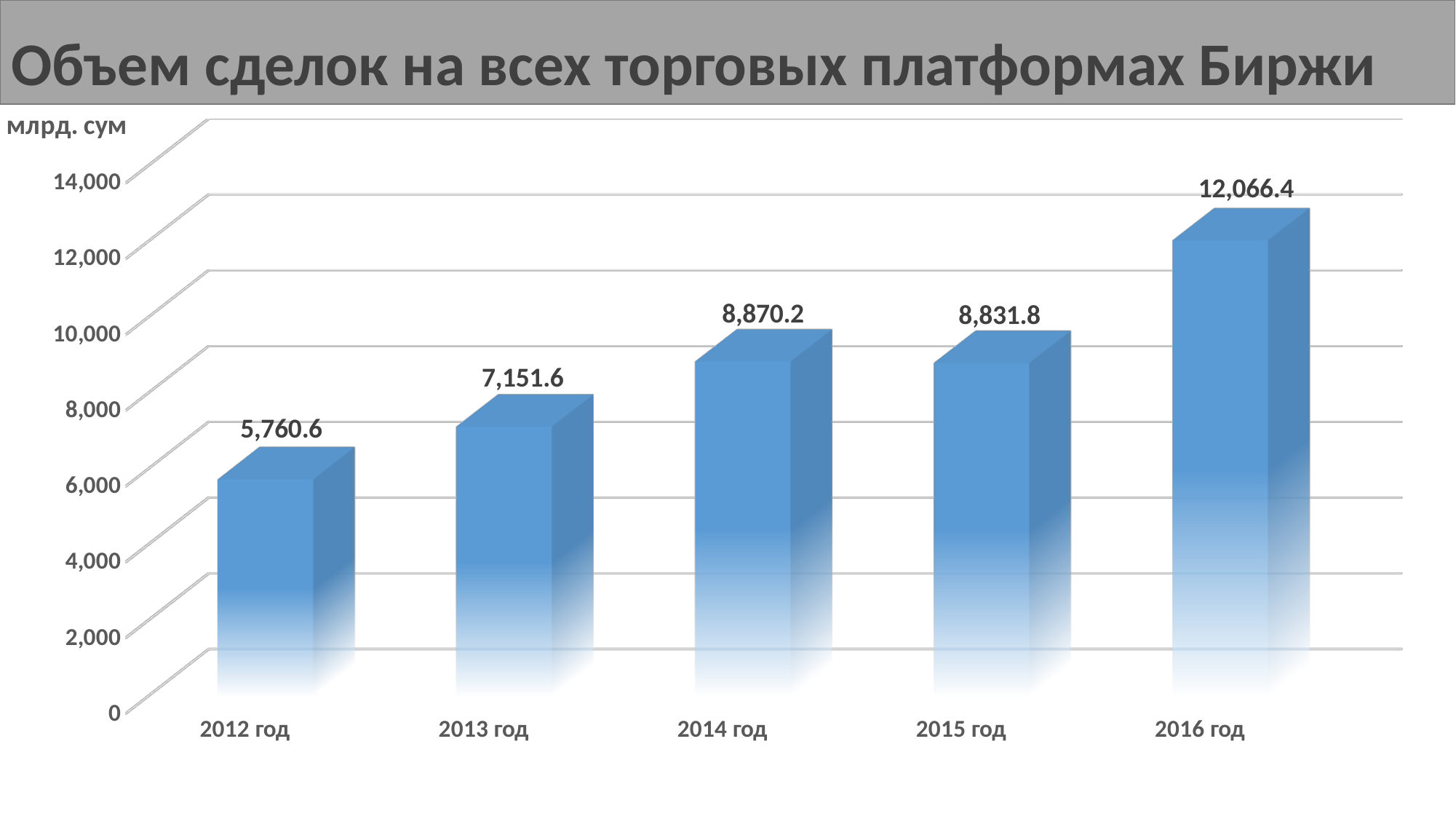

Объем сделок на всех торговых платформах Биржи

[unsupported chart]